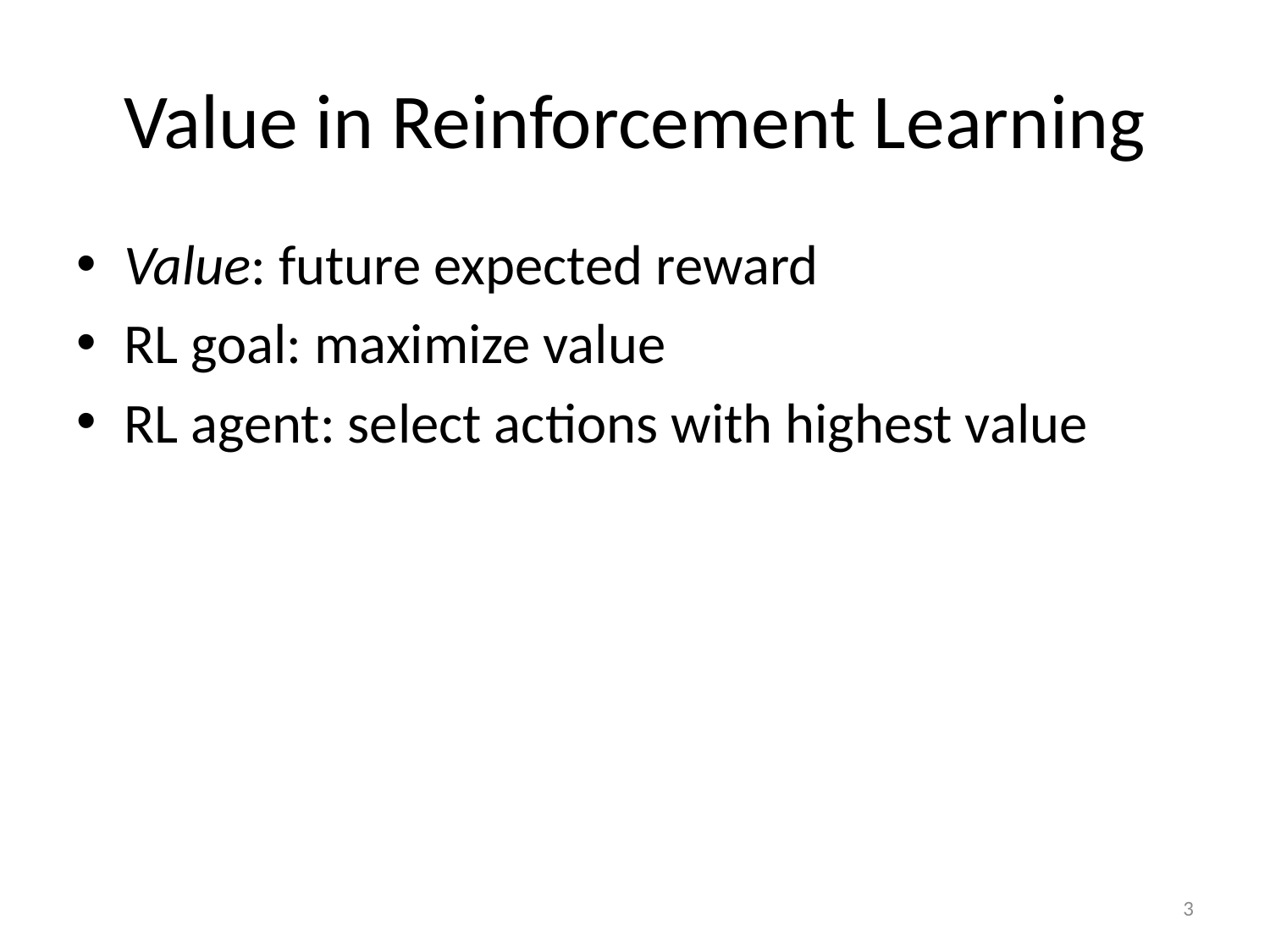

# Value in Reinforcement Learning
Value: future expected reward
RL goal: maximize value
RL agent: select actions with highest value
3